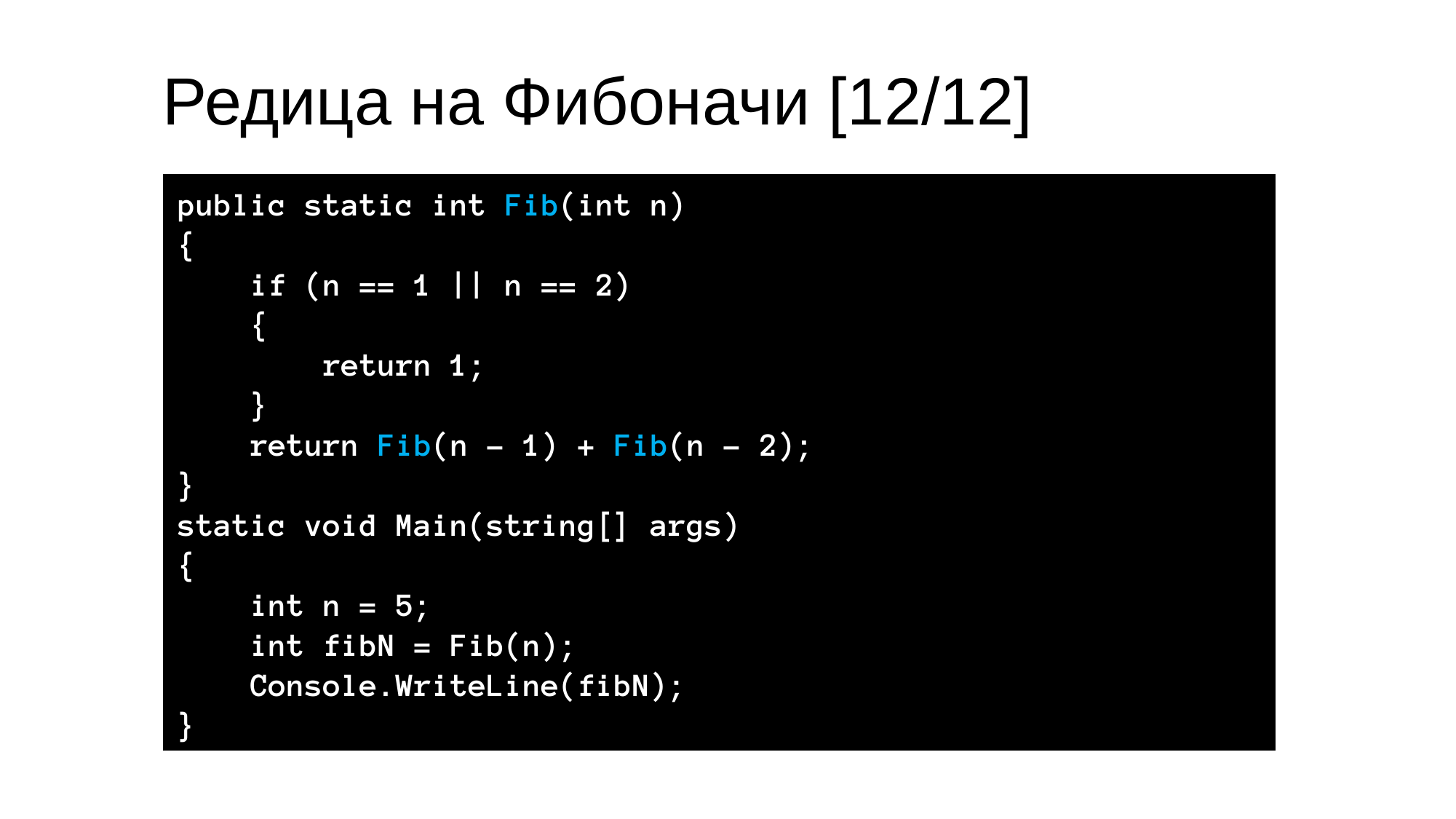

# Редица на Фибоначи [12/12]
public static int Fib(int n)
{
    if (n == 1 || n == 2)
    {
        return 1;
    }
    return Fib(n - 1) + Fib(n - 2);
}
static void Main(string[] args)
{
    int n = 5;
    int fibN = Fib(n);
    Console.WriteLine(fibN);
}